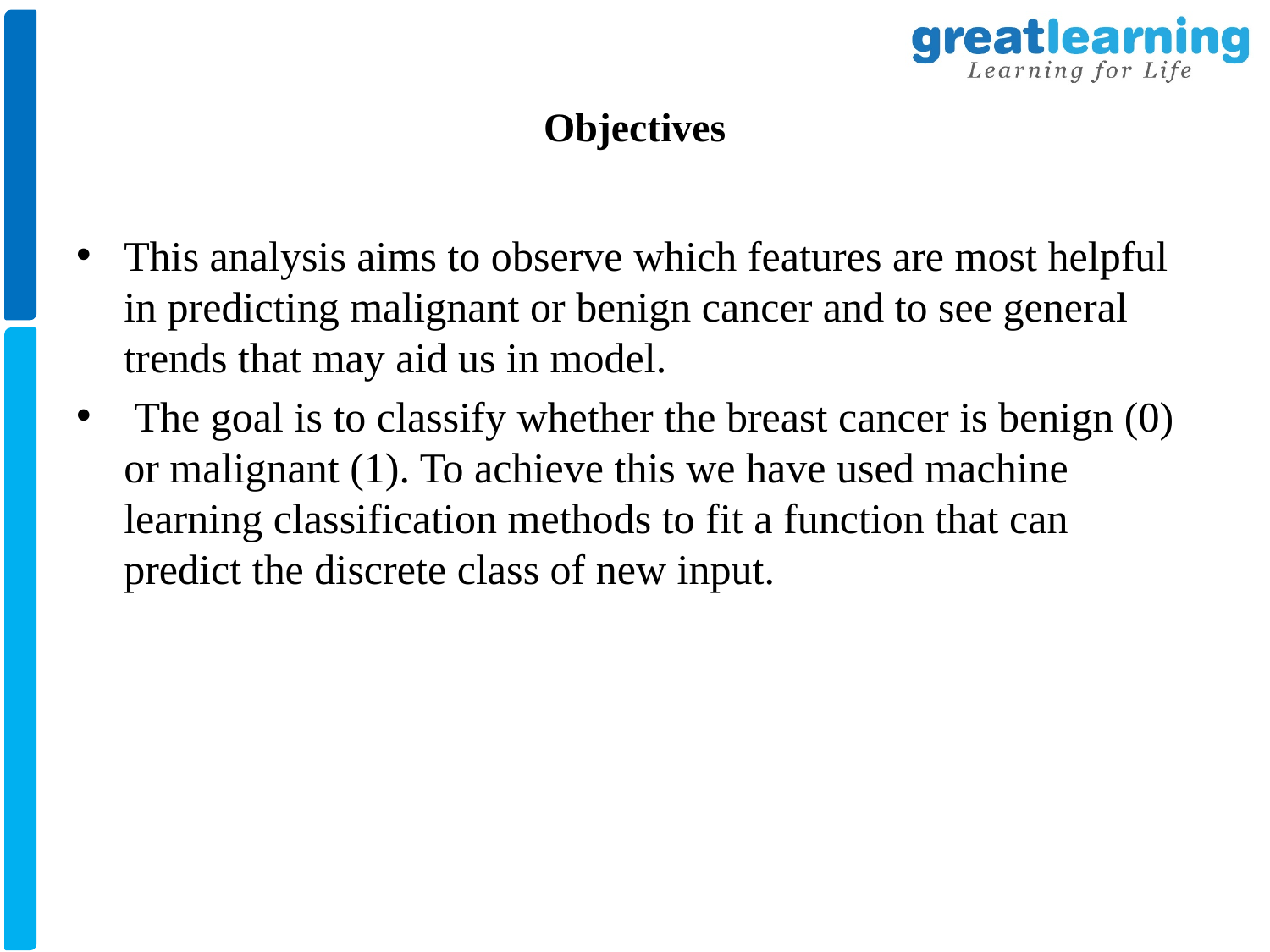

# Objectives
This analysis aims to observe which features are most helpful in predicting malignant or benign cancer and to see general trends that may aid us in model.
 The goal is to classify whether the breast cancer is benign (0) or malignant (1). To achieve this we have used machine learning classification methods to fit a function that can predict the discrete class of new input.